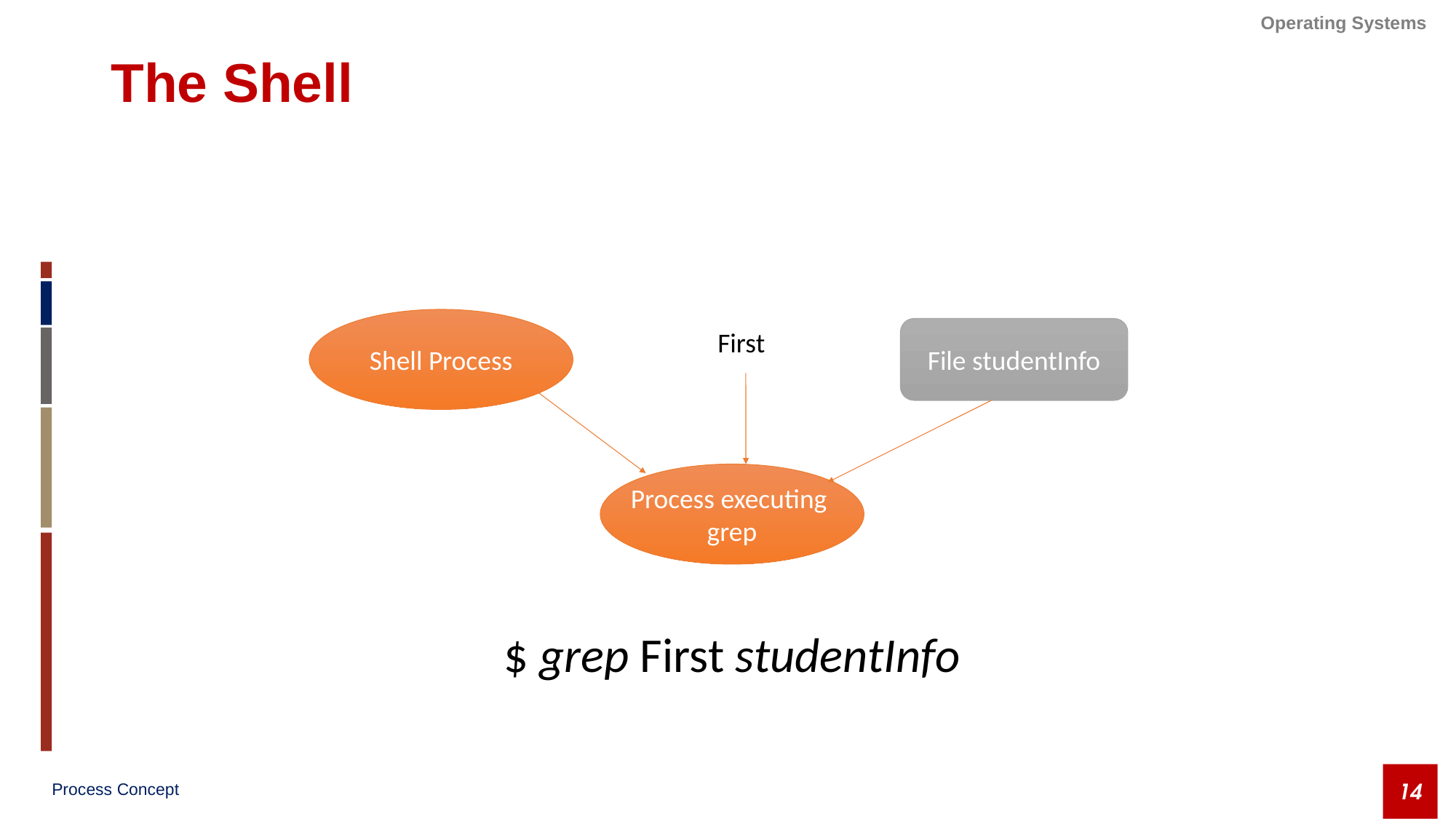

# The Shell
Shell Process
File studentInfo
First

Process executing
grep
$ grep First studentInfo